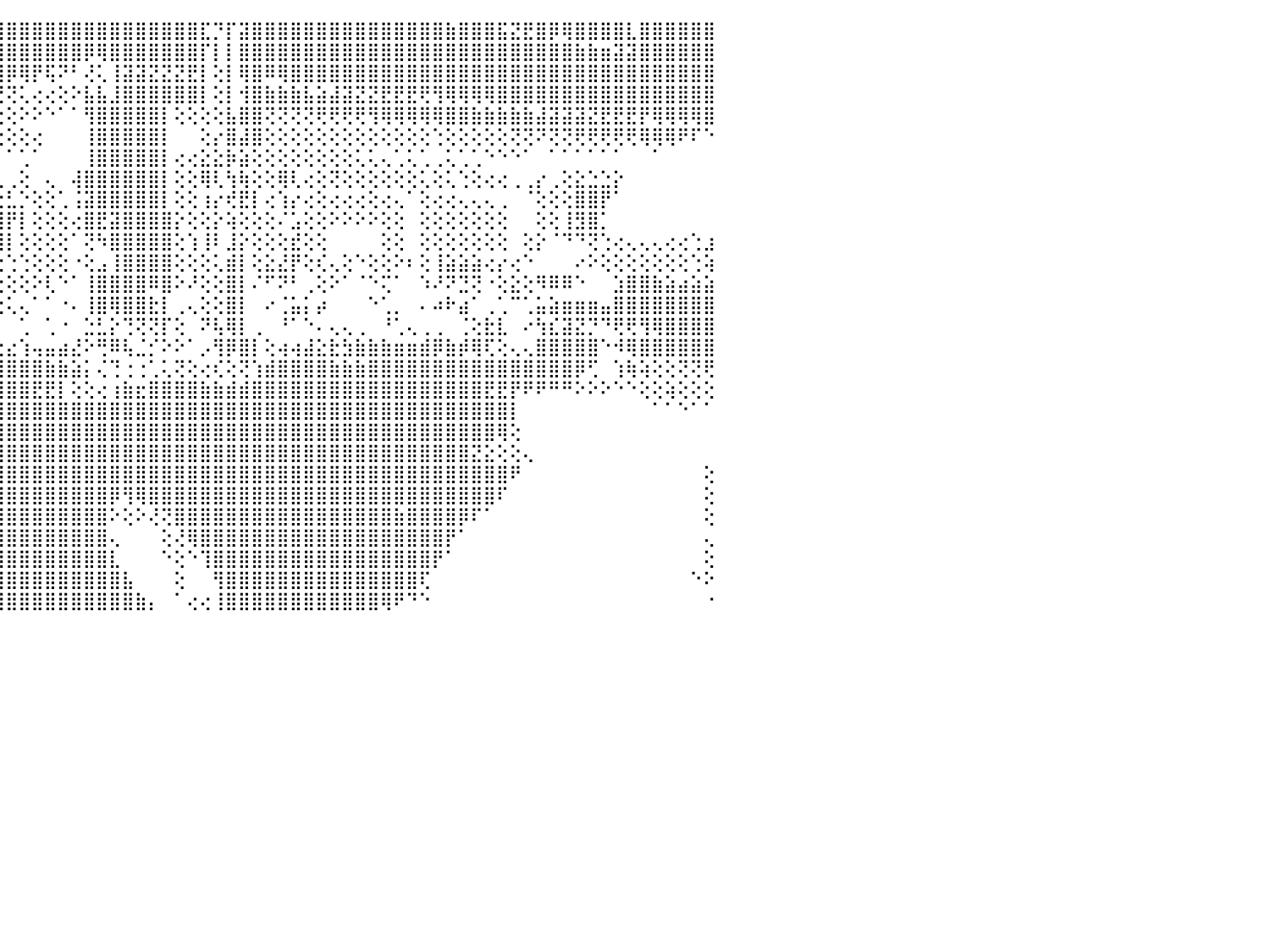

⠀⠀⠀⠀⠀⠀⠀⢄⢄⢄⢕⢕⣱⣕⣕⣸⣿⣿⣿⣿⣿⣿⡿⡟⢹⣷⢕⣿⢱⣕⢕⢸⣧⢕⢺⣿⣷⡥⡿⢋⣡⣵⣧⣿⣿⣿⣿⣿⣿⣿⣿⣿⣿⣿⣿⣿⣿⣿⣿⣿⣏⡙⡏⣽⣿⣿⣿⣿⣿⣿⣿⣿⣿⣿⣿⣿⣿⣿⣿⣷⣿⣿⣿⣯⣝⣟⣿⡿⢿⣿⣿⣿⣿⣇⣿⣿⣿⣿⣿⣿⠀
⢄⢔⢄⢔⢕⣵⣵⣷⣷⣾⣿⣿⣿⣿⣿⣿⣿⣿⣿⣿⢏⢕⢑⣷⢸⣿⢵⣿⣾⣿⢕⢕⣿⢧⢿⣿⣵⣶⣻⣿⣿⣿⣿⣿⣿⣿⣿⣿⣿⣿⣿⡿⢿⣿⣿⣿⣿⣿⣿⣿⡏⡇⡇⣿⣿⣿⣿⣿⣿⣿⣿⣿⣿⣿⣿⣿⣿⣿⣿⣿⣿⣿⣿⣿⣿⣿⣿⣿⣿⣷⣷⣶⣽⣽⣿⣿⣿⣿⣿⣿⠀
⢕⢕⢕⢕⣱⣾⣿⣿⣿⢟⢝⢝⢝⢝⢟⡿⢏⢝⣿⣿⣷⢕⡑⡟⢻⣷⡄⣿⡯⠏⢃⣹⣷⣾⣿⣿⣿⣿⣿⣿⣿⣿⣿⣿⣿⡿⢿⡟⢯⠝⠃⢜⢅⢸⣽⣽⣝⣝⣝⣟⡇⢕⡇⢿⣿⠿⢿⣿⣿⣿⣿⣿⣿⣿⣿⣿⣿⣿⣿⣿⣿⣿⣿⣿⣿⣿⣿⣿⣿⣿⣿⣿⣿⣿⣿⣿⣿⣿⣿⣿⠀
⢕⢕⢕⢸⣿⣿⣿⣿⢟⢕⢕⠜⠏⢷⣾⣿⡇⠟⢻⣿⣿⡖⡇⣿⣼⣿⣫⣵⣦⣿⣿⣿⣿⣿⣿⣿⣿⣿⣿⢿⢟⢛⢏⠟⢛⢝⢅⢔⢔⢕⠕⣧⣧⣸⣿⣿⣿⣿⣿⣿⡇⢕⡇⢺⣿⣷⣷⣷⣧⣵⣼⣽⣝⣝⣟⣟⣟⢟⢻⢿⢿⢿⢿⣿⣿⣿⣿⣿⣿⣿⣿⣿⣿⣿⣿⣿⣿⣿⣿⣿⠀
⢔⢔⢔⣴⣶⣷⣾⣷⣧⣕⣔⣕⡕⣵⣾⡟⢇⣾⣼⡟⣿⣟⣹⣵⣾⣿⣿⣿⣿⣿⣿⣿⣿⣿⡿⢻⠝⢇⢑⢅⢕⢕⢕⢕⢕⢕⠕⠕⠑⠁⠁⢻⣿⣿⣿⣿⣿⡇⢕⢕⢕⢕⣧⣿⣿⢝⢝⢝⢝⢟⢟⢟⢟⢻⢿⢿⢿⢿⢿⣿⣿⣷⣷⣷⣷⣷⣼⣽⣽⣽⣝⣟⣟⣟⡟⢿⢿⢿⢿⣿⠀
⣵⣵⣵⣼⣿⣿⣿⣿⣿⣿⣿⣿⣿⣜⣿⢿⣱⣿⣿⣷⣿⣿⣿⣿⣿⣿⡿⢞⢟⠏⢝⢋⢝⢅⢔⢕⢕⠕⢕⢑⢕⢕⢕⢕⢕⢕⢕⢔⠀⠀⠀⢸⣿⣿⣿⣿⣿⡇⠀⠀⢕⡔⣿⣼⣿⢕⢕⢕⢕⢕⢕⢕⢕⢕⢕⢕⢕⢕⢑⢕⢕⢕⢕⢕⢝⢝⠝⢝⢝⢟⢟⢟⢟⢟⢿⢿⢿⠟⠏⠑⠀
⣿⣿⣿⣿⣿⣿⣿⣿⢿⢟⢟⢻⣿⣿⡇⢕⢟⢏⢕⣼⣿⡿⠿⢏⢑⢅⢅⢔⢕⠕⢕⢕⢕⢅⢕⠇⢕⢔⢔⢕⠑⠁⠁⠁⠁⠁⢁⠁⠀⠀⠀⢸⣿⣿⣿⣿⣿⡇⢔⢔⣕⣕⡷⣵⢕⢕⢕⢕⢕⢕⢕⢕⢅⢅⢄⢁⢅⢁⢀⢅⢁⢁⠑⠑⠑⠁⠀⠁⠁⠁⠁⠁⠁⠀⠀⠁⠀⠀⠀⠀⠀
⣿⣿⣿⣿⣿⣿⣿⡇⢕⢕⢕⢕⢕⢙⢿⣿⣷⣷⣿⢇⢕⢕⢕⢕⢕⢱⢕⢀⠀⠑⠑⠑⠑⠁⠑⣲⣷⣵⡕⢄⠀⠀⠀⢄⢄⢀⢕⠀⢄⠀⢼⣿⣿⣿⣿⣿⣿⡇⢕⢕⢿⢇⢳⢷⢕⢕⢿⢇⢔⢕⢝⢕⢕⢕⢕⢕⢕⢅⢕⢅⢑⢕⢔⢔⢀⢀⡔⢀⢕⣕⣑⣑⡕⠀⠀⠀⠀⠀⠀⠀⠀
⢝⢕⢝⢿⣿⣿⢿⢕⢕⢕⢕⢕⢕⢕⢕⢜⢝⢱⢵⢵⢔⢕⢕⢕⢔⠣⢕⢕⢔⠀⢀⢄⢔⢴⡔⢿⣿⣿⣷⢕⠕⠁⠀⢑⢑⣃⡑⢕⢕⢁⢨⣽⣿⣿⣿⣿⣿⡇⢕⢕⢰⡔⢞⣟⡇⢔⢱⡔⢔⢕⢔⢔⢔⢕⢔⢄⠁⢕⢔⢔⢄⢄⢄⢀⠀⠈⢕⢕⢕⣿⣿⡟⠁⠀⠀⠀⠀⠀⠀⠀⠀
⣱⣵⡕⢕⢕⢕⢕⢕⢕⢕⢕⢕⢕⢕⢕⢕⢕⢕⢕⢕⢕⢕⣵⣕⢕⢕⢕⢕⢕⠃⢑⢕⢕⢅⠄⢞⢿⣿⣿⢕⢕⢔⢕⢸⢸⡟⡇⢕⢕⢕⢔⣿⣟⣽⣿⣿⣿⣿⡕⢕⢕⡕⢵⢕⢕⢕⠌⣡⢕⢕⠕⠕⠕⠕⢕⢕⠀⢕⢕⢕⢕⢕⢕⢕⠀⠀⢕⢕⢸⣻⣿⡁⠀⠀⠀⠀⠀⠀⠀⠀⠀
⣿⣿⡇⢕⢕⢕⢕⢕⢕⢕⢕⢕⢕⢕⢕⢕⢕⢕⢕⢕⣕⣱⣽⣧⣼⢕⢕⢕⢕⢔⢕⢕⢕⢕⠀⢕⢅⣿⣷⢕⠅⢕⢕⢸⢸⡇⢕⢕⢕⢕⠁⢝⠳⣿⣿⣿⣿⣿⢕⢱⢸⠇⣸⡕⢕⢕⢕⣞⢕⢕⠀⠀⠀⠀⢕⢕⠀⢕⢕⢕⢕⢕⢕⢕⠀⢕⡕⠈⠙⠙⢝⢑⢔⢄⢄⢄⢔⢔⢑⣰⠀
⣿⣿⣿⡕⢕⢕⢕⢕⢕⢕⢕⢕⢕⢕⠕⠕⢕⢕⢞⢏⢕⢕⢉⠉⡩⢗⢞⢟⢟⣿⡛⢛⠚⠓⠒⠓⢳⠝⢿⡇⢐⢕⢕⢑⢑⢑⢑⢕⢕⢕⠐⢕⣠⢸⣿⣿⣿⣿⢕⢕⢕⢅⣾⡇⢕⣕⣜⡟⢕⢎⢄⢕⠑⢕⢕⠕⠆⢕⢸⣵⣵⣵⢔⡔⢔⠑⠀⠀⠀⠔⠕⢕⢕⢕⢕⢕⢕⢕⢑⢵⠀
⣿⣿⣿⣿⣧⢕⢕⢕⢕⢕⢕⢕⢕⠀⢴⢷⠏⠕⠃⢕⠑⢁⣴⣪⣵⣵⣵⣵⣟⣻⡷⢷⣤⣄⣄⣤⢄⢅⢕⢕⠑⢡⣵⡕⢕⢕⢕⠕⢇⠑⠁⢸⣿⣿⣿⣿⠿⣿⠕⠜⢕⢕⣿⡇⠌⠋⠝⠃⢀⢕⠕⠁⠈⠑⢍⠁⠀⠱⠜⠝⣙⢝⠐⢕⣕⢕⠻⠿⠿⠑⠀⠀⣱⣿⣿⣷⣵⣴⣵⣵⠀
⣿⣿⣿⣿⢟⢕⢕⢕⢕⢕⢕⢕⢜⠐⢕⢝⢔⢔⢉⢰⢴⠘⢻⣿⣿⣿⠟⢿⣿⣿⣿⣿⣿⣿⣿⣿⣿⣿⡇⢕⠇⣜⢿⡇⢕⢅⢄⠁⠁⠐⠄⢸⣿⢿⣿⣿⣗⡇⢀⢄⢕⢕⣿⡇⠀⠔⢈⣥⡅⡴⠀⠀⠀⠑⢁⡀⠀⠄⠴⠗⣴⠁⢀⢁⠉⢁⣥⣵⣶⣶⣶⣤⣿⣿⣿⣿⣿⣿⣿⣿⠀
⣿⣿⣿⢇⢕⢕⢕⢕⢕⢕⢕⢡⣿⣧⡁⠕⢕⢕⠑⢔⢄⢄⠈⠙⠙⠋⠀⠘⠛⠛⣟⢛⢛⢋⢙⢙⢙⠉⢕⢕⢀⢁⢀⢘⠁⠀⢁⠀⢁⠐⠀⣑⣃⡕⢙⢝⢝⡏⢕⠀⠝⢧⢿⡇⢀⠀⠘⠁⠑⠄⢄⢄⢀⠀⠘⢁⢄⢀⢀⠀⢈⢕⣗⣇⠀⠔⢳⣎⣽⣝⡙⠙⢟⢟⢻⢿⣿⣿⣿⣿⠀
⢿⣿⣿⣷⣷⣷⣵⣵⣵⣵⣷⣿⣿⣿⣿⠔⠑⠕⠀⠁⠁⠑⠄⢄⢈⢁⠀⠀⠀⠀⠀⠀⠀⠀⠀⠀⠀⠔⢱⣵⣵⣵⣕⣕⣔⣔⢱⢤⣤⣴⣜⠕⢛⠿⢧⣈⡊⠕⠕⠁⡠⢻⡿⣿⡇⢕⢴⢴⣼⣕⣗⣳⣷⣷⣷⣶⣶⣾⡿⣷⡾⢿⢏⢕⢄⢄⣿⣿⣿⣿⣿⠑⠺⢿⣿⣿⣿⣿⣿⣿⠀
⠀⠙⠻⣿⣿⣿⣿⣿⣿⣿⣿⣿⣿⣿⡏⠀⠀⠀⠀⠀⠀⠀⠀⢕⣷⣵⣕⣕⣕⣕⣕⣕⣱⣵⣵⣵⣵⣼⣭⣿⣿⣛⣿⣿⣿⣿⣿⣿⣷⣷⣵⡅⢌⢙⢐⢐⢁⢅⢝⢕⢔⢎⢕⢝⢱⣾⣿⣿⣿⣿⣷⣷⣷⣿⣿⣿⣿⣿⣿⣿⣿⣿⣿⣿⣿⣿⣿⣿⣿⡿⢋⠀⢱⢷⢵⢕⢕⢝⢝⢟⠀
⠀⠀⠀⠁⠙⠻⢿⣿⣿⣿⣿⣿⣿⡿⠇⠀⠀⠀⠀⠀⠀⠀⠀⠀⣿⣿⣿⣿⣿⣿⣿⣿⣿⣿⣿⣿⣿⣿⣿⣿⣿⣿⣿⣿⣿⣿⣿⣟⣟⡇⢕⢕⢔⢰⣷⣖⣿⣿⣿⣿⣷⣷⣾⣾⣿⣿⣿⣿⣿⣿⣿⣿⣿⣿⣿⣿⣿⣿⣿⣿⣿⣿⣟⣟⡟⠟⠟⠛⠛⠕⠕⠕⠑⠑⢕⢕⢵⢕⢕⢕⠀
⠀⠀⠀⠀⠀⠀⠀⠀⠈⠉⠉⠉⠁⠀⠀⠀⠀⠀⠀⠀⠀⠀⠀⠀⢹⣿⡿⢟⢿⢿⣿⣏⣽⣿⣿⣿⣿⣿⣿⣿⣿⣿⣿⣿⣿⣿⣿⣿⣿⣿⣿⣿⣿⣿⣿⣿⣿⣿⣿⣿⣿⣿⣿⣿⣿⣿⣿⣿⣿⣿⣿⣿⣿⣿⣿⣿⣿⣿⣿⣿⣿⣿⣿⣿⡇⠀⠀⠀⠀⠀⠀⠀⠀⠀⠀⠁⠁⠑⠁⠁⠀
⠀⠀⠀⠀⠀⠀⠀⠀⠀⠀⠀⠀⠀⠀⠀⠀⠀⠀⠀⠀⠀⠀⠀⠀⢸⣿⣿⣿⣿⣿⣿⣿⣿⣿⣿⣿⣿⣿⣿⣿⣿⣿⣿⣿⣿⣿⣿⣿⣿⣿⣿⣿⣿⣿⣿⣿⣿⣿⣿⣿⣿⣿⣿⣿⣿⣿⣿⣿⣿⣿⣿⣿⣿⣿⣿⣿⣿⣿⣿⣿⣿⣿⣿⢿⢕⠀⠀⠀⠀⠀⠀⠀⠀⠀⠀⠀⠀⠀⠀⠀⠀
⠀⠀⠀⠀⠀⠀⠀⠀⠀⠀⠀⠀⠀⠀⠀⠀⠀⠀⠀⠀⠀⠀⠀⠀⠜⣿⣿⣿⣿⣿⣿⣿⣿⣿⣿⣿⣿⣿⣿⣿⣿⣿⣿⣿⣿⣿⣿⣿⣿⣿⣿⣿⣿⣿⣿⣿⣿⣿⣿⣿⣿⣿⣿⣿⣿⣿⣿⣿⣿⣿⣿⣿⣿⣿⣿⣿⣿⣿⣿⣿⣿⣝⣕⢕⢕⢄⠀⠀⠀⠀⠀⠀⠀⠀⠀⠀⠀⠀⠀⠀⠀
⠀⠀⠀⠀⠀⠀⠀⠀⠀⠀⠀⠀⠀⠀⠀⠀⠀⠀⠀⠀⠀⠀⠀⠀⠀⣿⣿⣿⣿⣿⣿⣿⣿⣿⣿⣿⣿⣿⣿⣿⣿⣿⣿⣿⣿⣿⣿⣿⣿⣿⣿⣿⣿⣿⣿⣿⣿⣿⣿⣿⣿⣿⣿⣿⣿⣿⣿⣿⣿⣿⣿⣿⣿⣿⣿⣿⣿⣿⣿⣿⣿⣿⣿⣿⠟⠀⠀⠀⠀⠀⠀⠀⠀⠀⠀⠀⠀⠀⠀⢕⠀
⠀⠀⠀⠀⠀⠀⠀⠀⠀⠀⠀⠀⠀⠀⠀⠀⠀⠀⠀⠀⠀⠀⠀⠀⢔⢸⣿⣿⣿⣿⣿⣿⣿⣿⣿⣿⣿⣿⣿⣿⣿⣿⣿⣿⣿⣿⣿⣿⣿⣿⣿⣿⣿⡿⢻⢿⣿⣿⣿⣿⣿⣿⣿⣿⣿⣿⣿⣿⣿⣿⣿⣿⣿⣿⣿⣿⣿⣿⣿⣿⣿⣿⣿⠏⠀⠀⠀⠀⠀⠀⠀⠀⠀⠀⠀⠀⠀⠀⠀⢕⠀
⠀⠀⠀⠀⠀⠀⠀⠀⠀⠀⠀⠀⠀⠀⠀⠀⠀⠀⠀⠀⠀⠀⠀⠀⢑⠕⣿⣿⣿⣿⣿⣿⣿⣿⣿⣿⣿⣿⣿⣿⣿⣿⣿⣿⣿⣿⣿⣿⣿⣿⣿⣿⣿⠕⢕⠕⢜⢝⣿⣿⣿⣿⣿⣿⣿⣿⣿⣿⣿⣿⣿⣿⣿⣿⣿⣷⣿⣿⣿⣿⡿⠏⠁⠀⠀⠀⠀⠀⠀⠀⠀⠀⠀⠀⠀⠀⠀⠀⠀⢕⠀
⠀⠀⠀⠀⠀⠀⠀⠀⠀⠀⠀⠀⠀⠀⠀⠀⠀⠀⠀⠀⠀⠀⠀⠀⢄⠕⢸⣿⣿⣿⣿⣿⣿⣿⣿⣿⣿⣿⣿⣿⣿⣿⣿⣿⣿⣿⣿⣿⣿⣿⣿⣿⣿⢄⠀⠀⠀⢕⢜⢿⣿⣿⣿⣿⣿⣿⣿⣿⣿⣿⣿⣿⣿⣿⣿⣿⣿⣿⣿⡟⠁⠀⠀⠀⠀⠀⠀⠀⠀⠀⠀⠀⠀⠀⠀⠀⠀⠀⠀⢄⠀
⠀⠀⠀⠀⠀⠀⠀⠀⠀⠀⠀⠀⠀⠀⠀⠀⠀⠀⠀⠀⠀⠀⠀⠀⠀⠀⢸⣿⣿⣿⣿⣿⣿⣿⣿⣿⣿⣿⣿⣿⣿⣿⣿⣿⣿⣿⣿⣿⣿⣿⣿⣿⣿⣇⠀⠀⠀⠑⢕⠑⢹⣿⣿⣿⣿⣿⣿⣿⣿⣿⣿⣿⣿⣿⣿⣿⣿⣿⡟⠁⠀⠀⠀⠀⠀⠀⠀⠀⠀⠀⠀⠀⠀⠀⠀⠀⠀⠀⠀⢕⠀
⠀⠀⠀⠀⠀⠀⠀⠀⠀⠀⠀⠀⠀⠀⠀⠀⠀⠀⠀⠀⠀⢀⢄⠀⢀⣰⣾⣿⣿⣿⣿⣿⣿⣿⣿⣿⣿⣿⣿⣿⣿⣿⣿⣿⣿⣿⣿⣿⣿⣿⣿⣿⣿⣿⣧⠀⠀⠀⢕⠀⠀⢻⣿⣿⣿⣿⣿⣿⣿⣿⣿⣿⣿⣿⣿⣿⣿⢏⠀⠀⠀⠀⠀⠀⠀⠀⠀⠀⠀⠀⠀⠀⠀⠀⠀⠀⠀⠀⠑⠕⠀
⠀⠀⠀⠀⠀⠀⠀⠀⠀⠀⠀⠀⠀⢔⠔⢔⢰⠔⠀⠀⠀⠑⠕⢕⢕⣿⣿⣿⣿⣿⣿⣿⣿⣿⣿⣿⣿⣿⣿⣿⣿⣿⣿⣿⣿⣿⣿⣿⣿⣿⣿⣿⣿⣿⣿⣷⡄⠀⠁⢔⢔⢸⣿⣿⣿⣿⣿⣿⣿⣿⣿⣿⣿⣿⢿⠟⠙⠑⠀⠀⠀⠀⠀⠀⠀⠀⠀⠀⠀⠀⠀⠀⠀⠀⠀⠀⠀⠀⠀⠐⠀
⠀⠀⠀⠀⠀⠀⠀⠀⠀⠀⠀⠀⠀⠀⠀⠀⠀⠀⠀⠀⠀⠀⠀⠀⠀⠀⠀⠀⠀⠀⠀⠀⠀⠀⠀⠀⠀⠀⠀⠀⠀⠀⠀⠀⠀⠀⠀⠀⠀⠀⠀⠀⠀⠀⠀⠀⠀⠀⠀⠀⠀⠀⠀⠀⠀⠀⠀⠀⠀⠀⠀⠀⠀⠀⠀⠀⠀⠀⠀⠀⠀⠀⠀⠀⠀⠀⠀⠀⠀⠀⠀⠀⠀⠀⠀⠀⠀⠀⠀⠀⠀